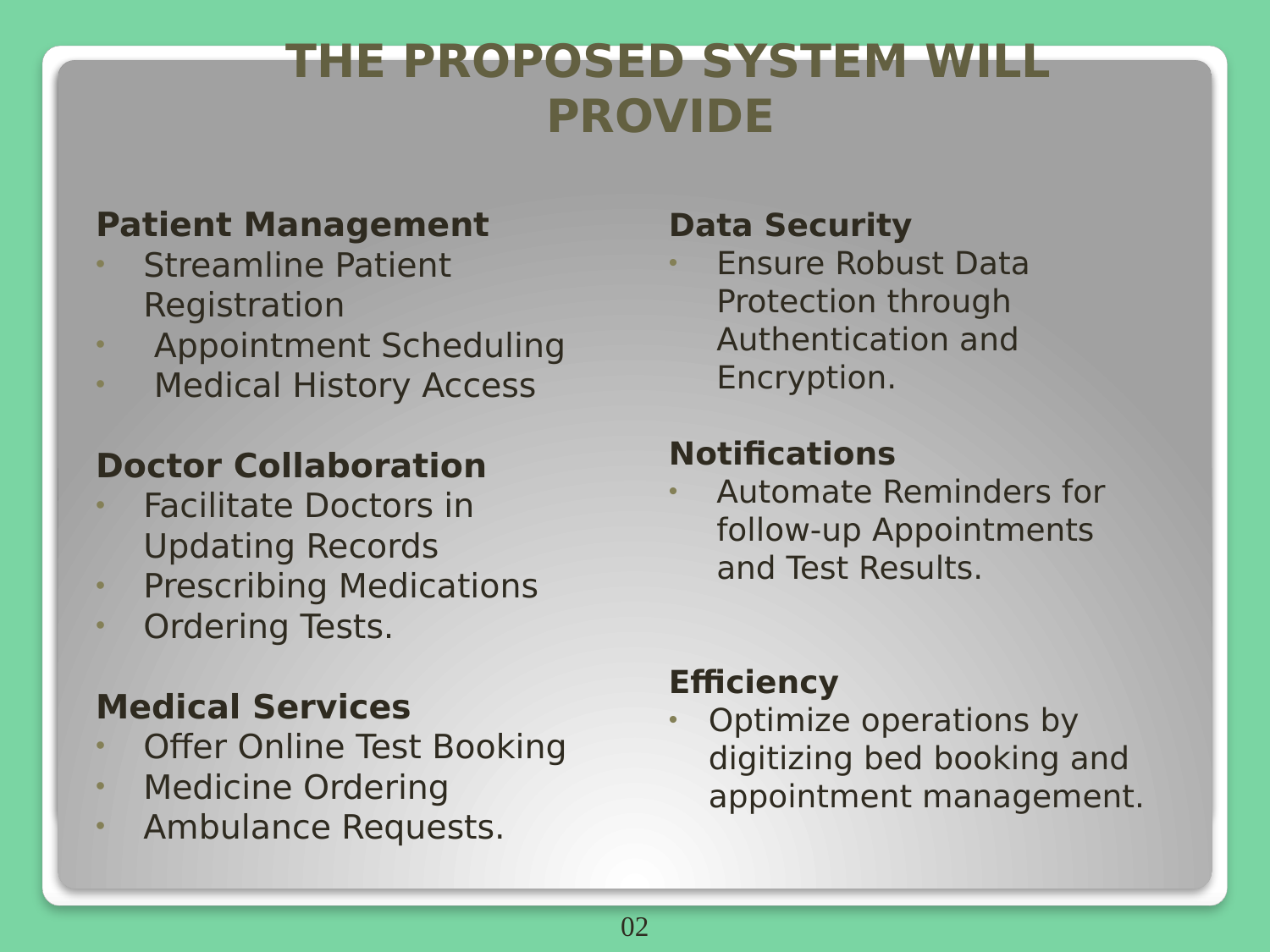

# the proposed system will provide
Patient Management
Streamline Patient Registration
 Appointment Scheduling
 Medical History Access

Doctor Collaboration
Facilitate Doctors in Updating Records
Prescribing Medications
Ordering Tests.

Medical Services
Offer Online Test Booking
Medicine Ordering
Ambulance Requests.
Data Security
Ensure Robust Data Protection through Authentication and Encryption.

Notifications
Automate Reminders for follow-up Appointments and Test Results.

Efficiency
Optimize operations by digitizing bed booking and appointment management.

02